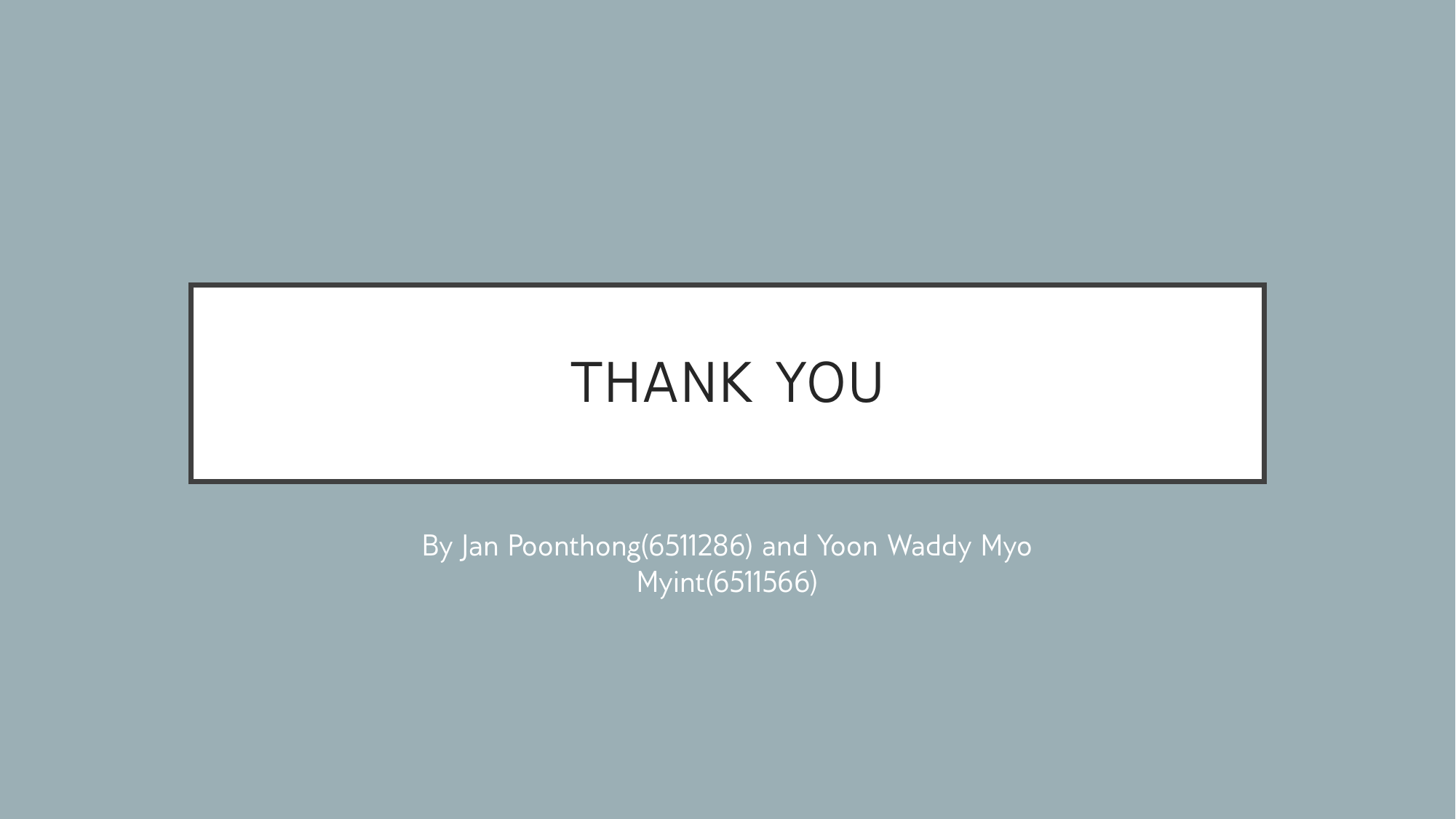

# THANK YOU
By Jan Poonthong(6511286) and Yoon Waddy Myo Myint(6511566)